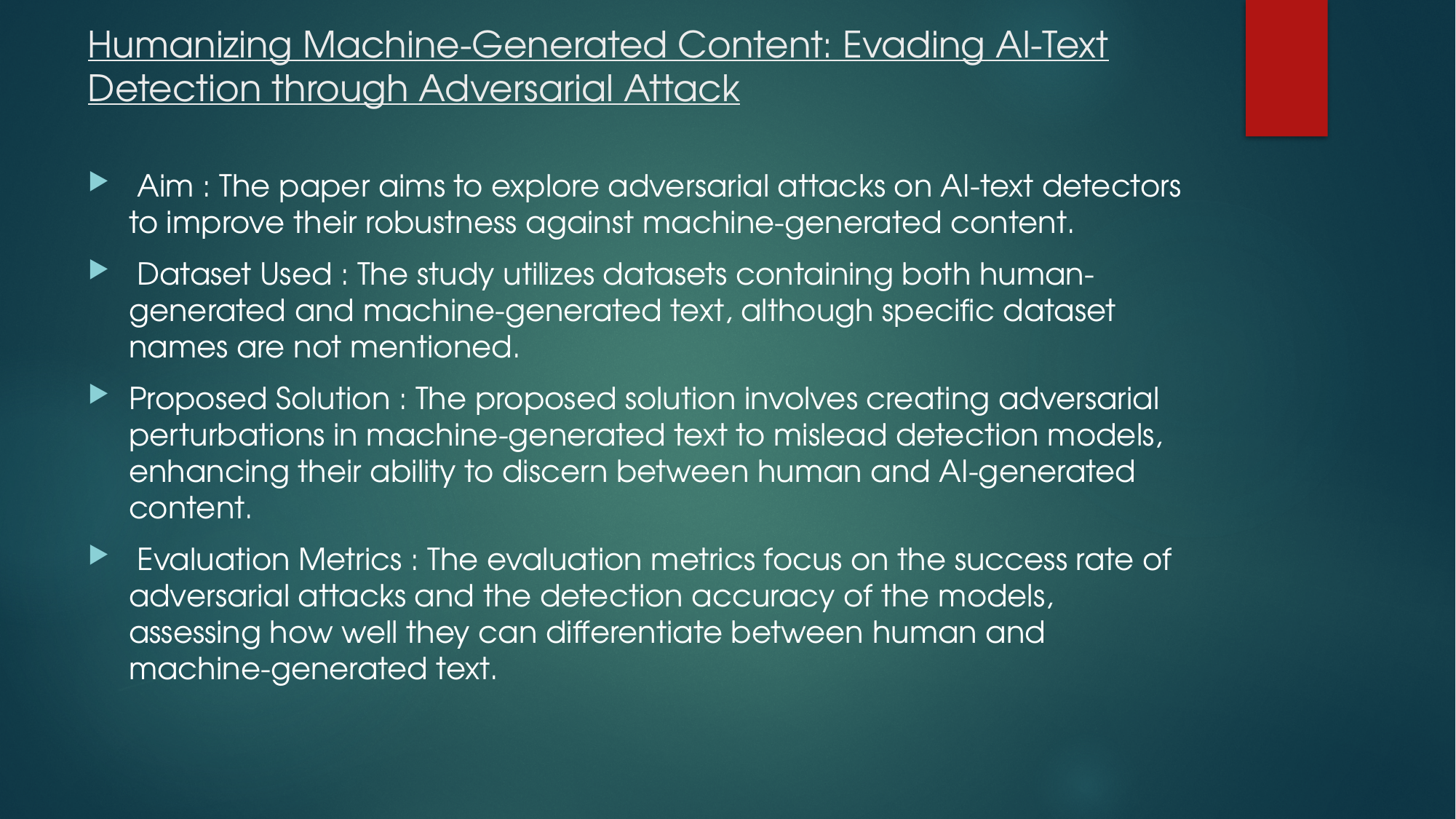

# Humanizing Machine-Generated Content: Evading AI-Text Detection through Adversarial Attack
 Aim : The paper aims to explore adversarial attacks on AI-text detectors to improve their robustness against machine-generated content.
 Dataset Used : The study utilizes datasets containing both human-generated and machine-generated text, although specific dataset names are not mentioned.
Proposed Solution : The proposed solution involves creating adversarial perturbations in machine-generated text to mislead detection models, enhancing their ability to discern between human and AI-generated content.
 Evaluation Metrics : The evaluation metrics focus on the success rate of adversarial attacks and the detection accuracy of the models, assessing how well they can differentiate between human and machine-generated text.